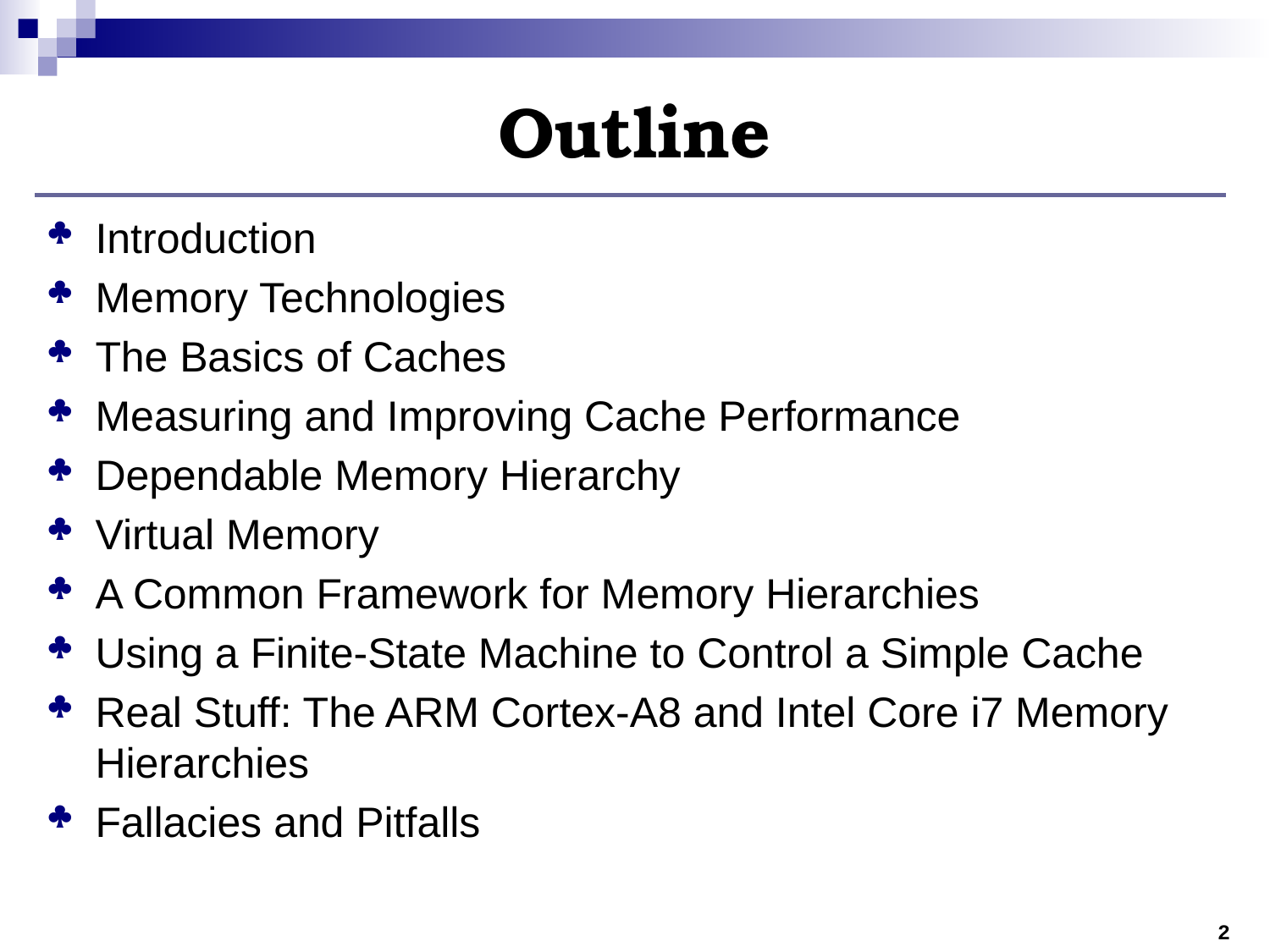

# Outline
Introduction
Memory Technologies
The Basics of Caches
Measuring and Improving Cache Performance
Dependable Memory Hierarchy
Virtual Memory
A Common Framework for Memory Hierarchies
Using a Finite-State Machine to Control a Simple Cache
Real Stuff: The ARM Cortex-A8 and Intel Core i7 Memory Hierarchies
Fallacies and Pitfalls
2